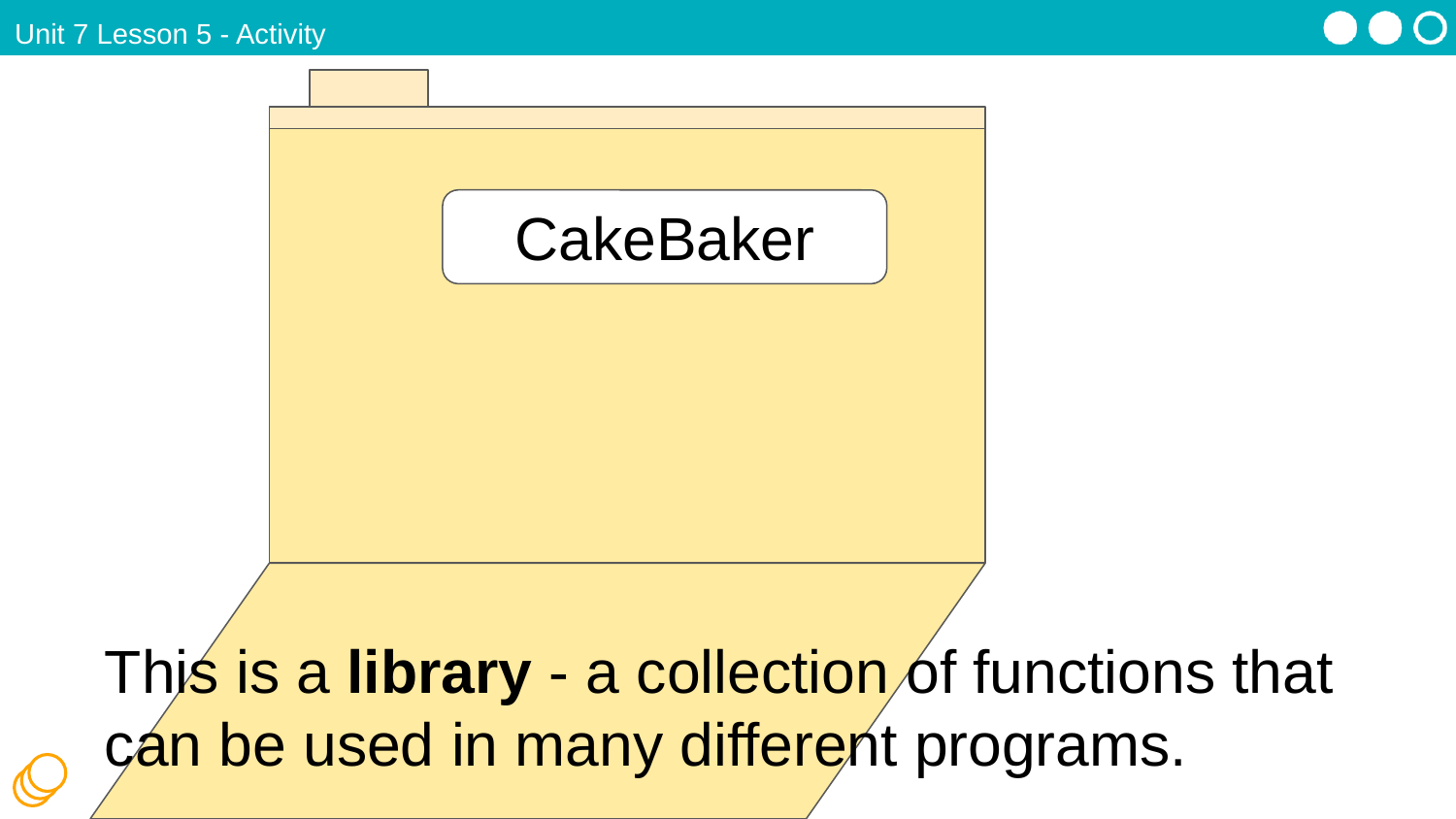

Unit 7 Lesson 5 - Activity

cakeCost
tiers
flavor
CakeBaker

makeCake
tiers
flavor

averageCake
cakeList

This is a library - a collection of functions that can be used in many different programs.